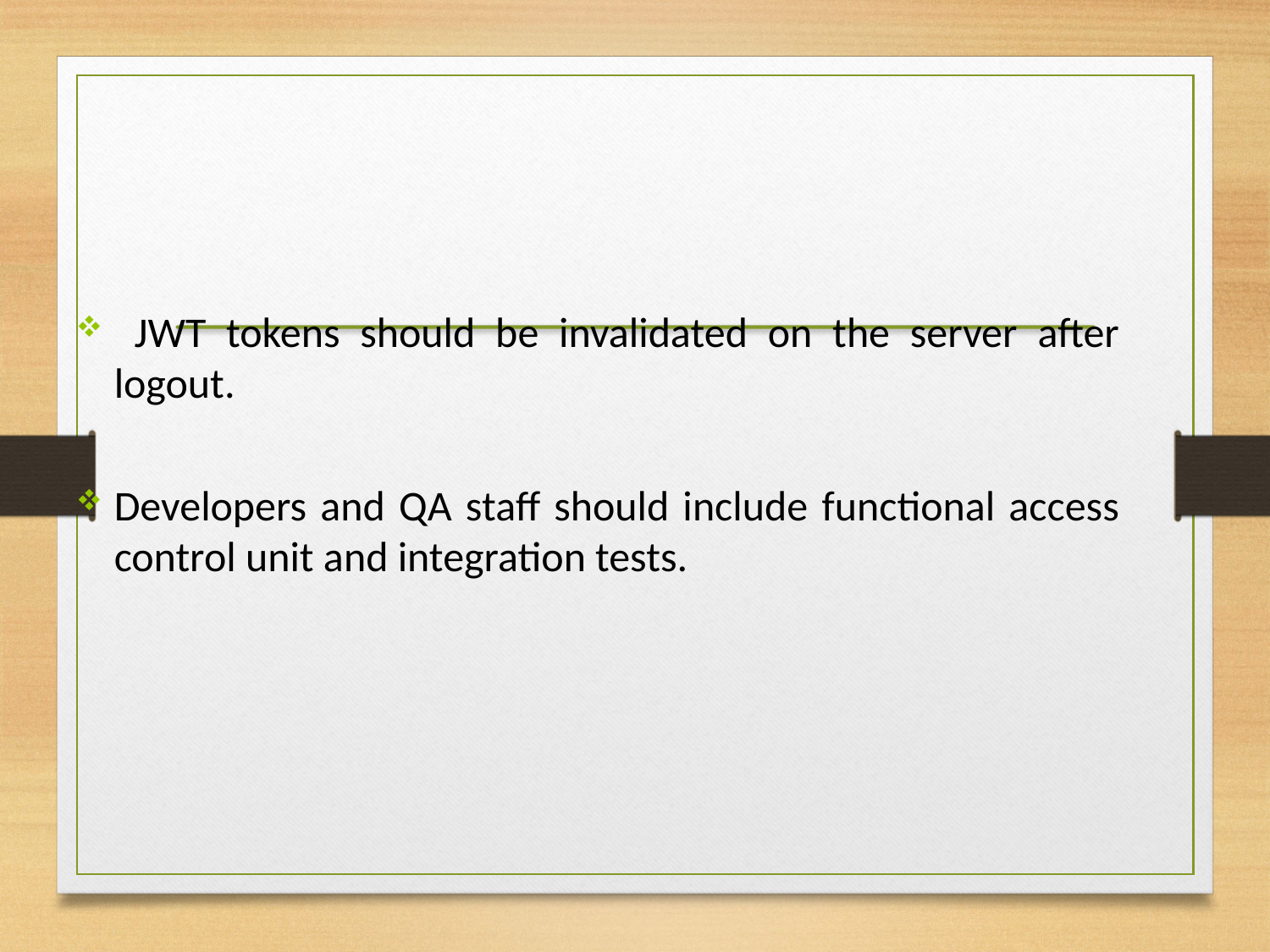

JWT tokens should be invalidated on the server after logout.

Developers and QA staff should include functional access control unit and integration tests.